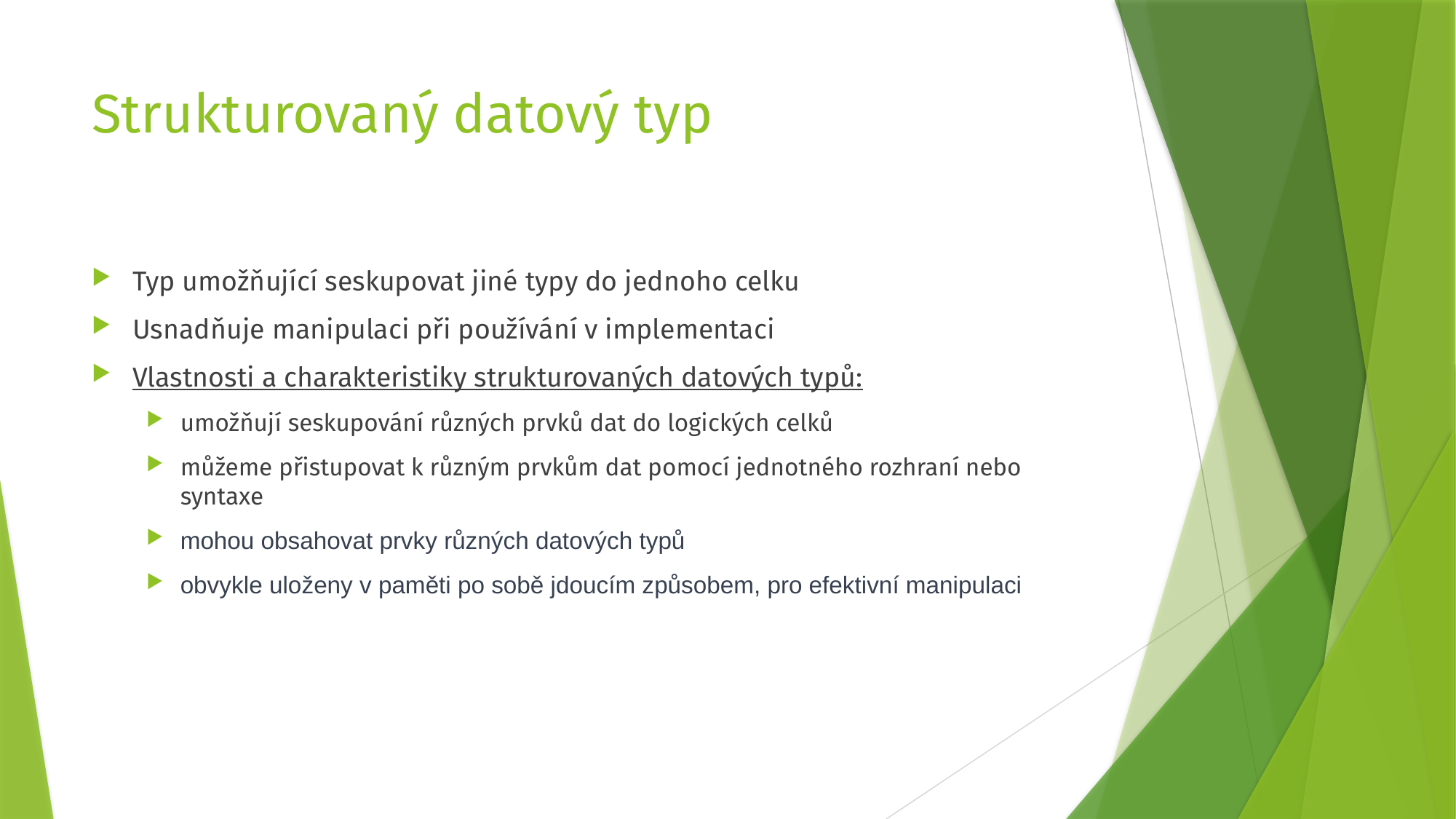

# Strukturovaný datový typ
Typ umožňující seskupovat jiné typy do jednoho celku
Usnadňuje manipulaci při používání v implementaci
Vlastnosti a charakteristiky strukturovaných datových typů:
umožňují seskupování různých prvků dat do logických celků
můžeme přistupovat k různým prvkům dat pomocí jednotného rozhraní nebo syntaxe
mohou obsahovat prvky různých datových typů
obvykle uloženy v paměti po sobě jdoucím způsobem, pro efektivní manipulaci